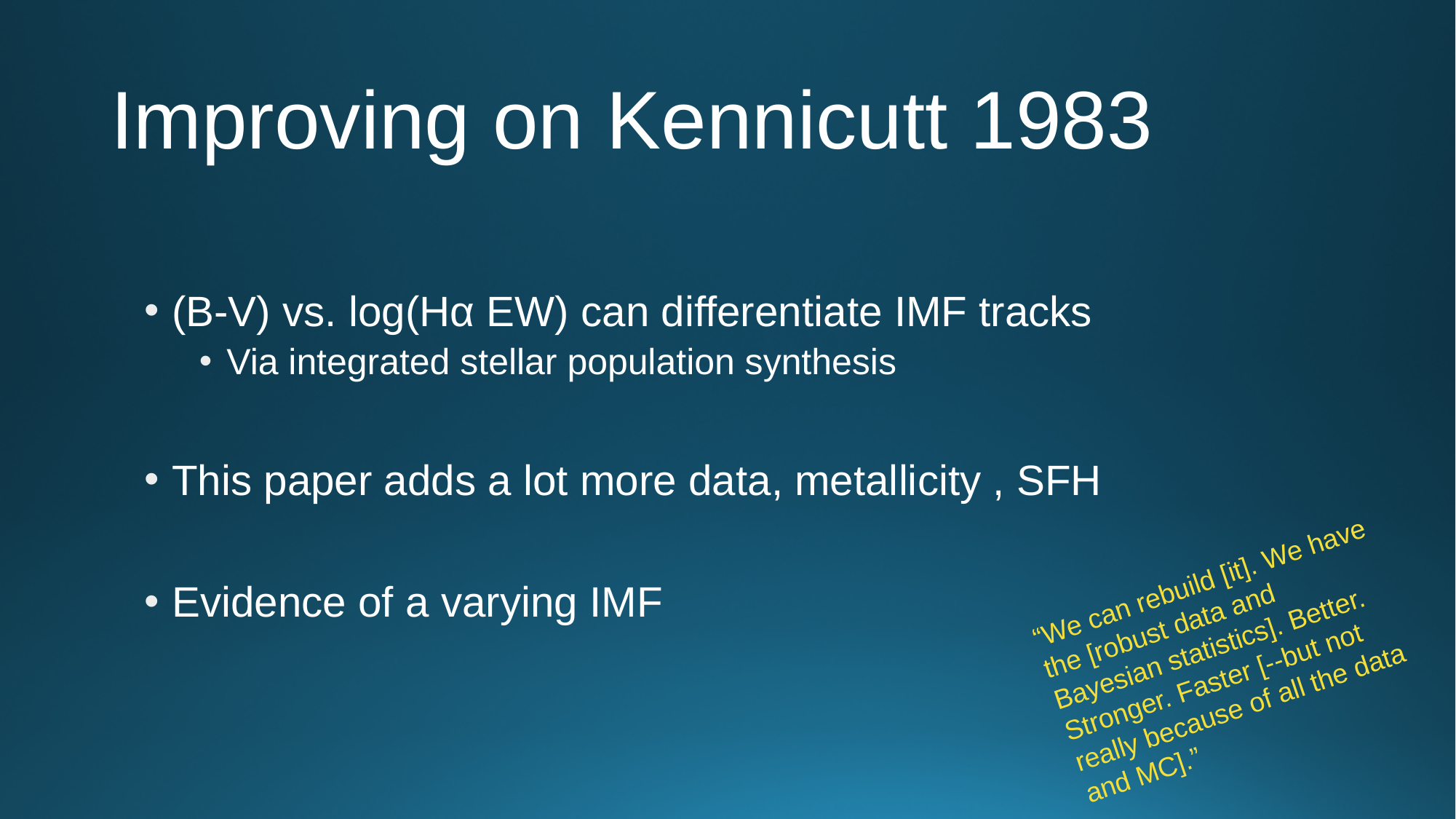

# Improving on Kennicutt 1983

(B-V) vs. log(Hα EW) can differentiate IMF tracks
Via integrated stellar population synthesis

This paper adds a lot more data, metallicity , SFH

Evidence of a varying IMF

“We can rebuild [it]. We have the [robust data and Bayesian statistics]. Better. Stronger. Faster [--but not really because of all the data and MC].”